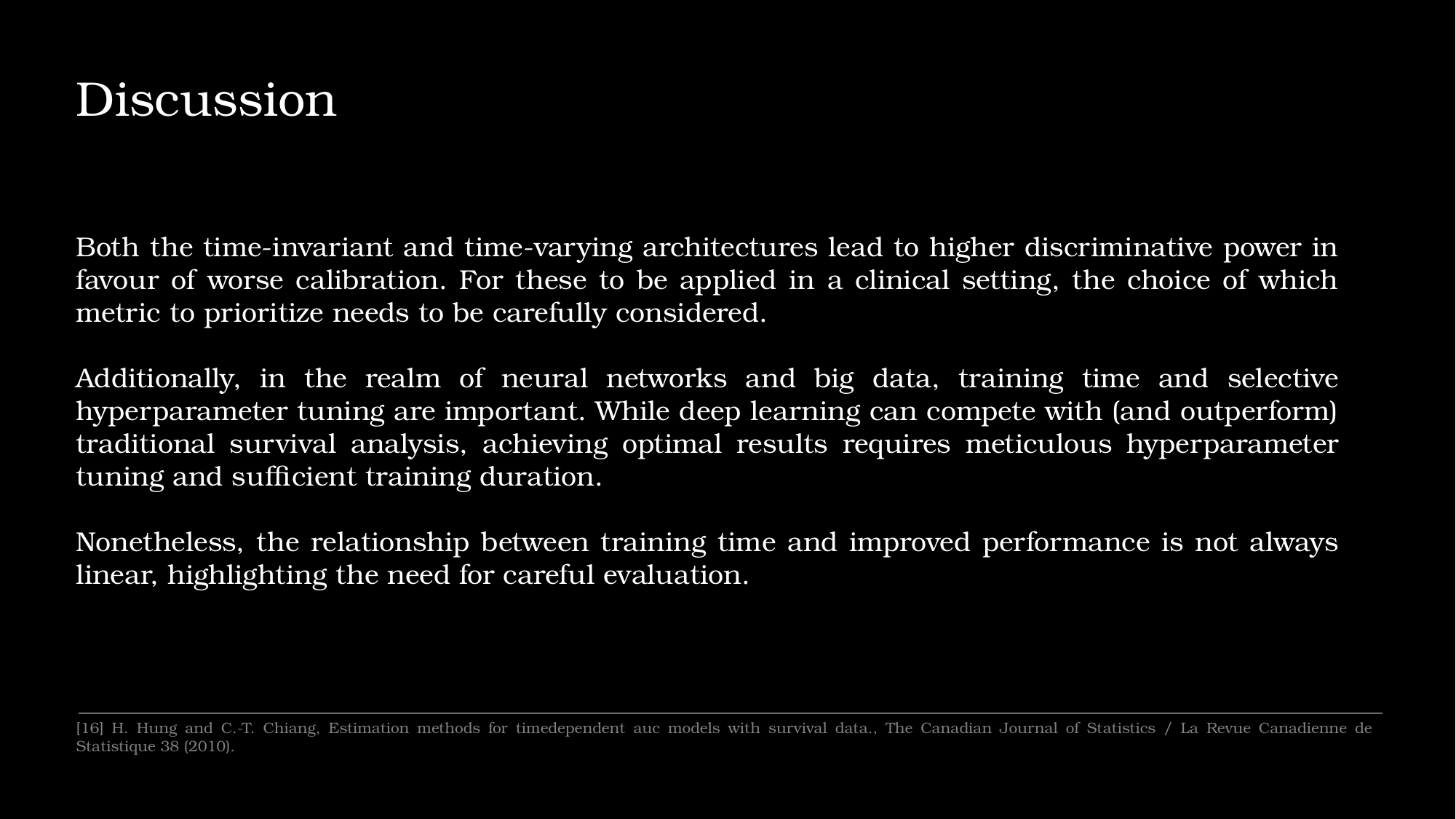

Discussion
Both the time-invariant and time-varying architectures lead to higher discriminative power in favour of worse calibration. For these to be applied in a clinical setting, the choice of which metric to prioritize needs to be carefully considered.

Additionally, in the realm of neural networks and big data, training time and selective hyperparameter tuning are important. While deep learning can compete with (and outperform) traditional survival analysis, achieving optimal results requires meticulous hyperparameter tuning and sufficient training duration.

Nonetheless, the relationship between training time and improved performance is not always linear, highlighting the need for careful evaluation.
[16] H. Hung and C.-T. Chiang, Estimation methods for timedependent auc models with survival data., The Canadian Journal of Statistics / La Revue Canadienne de Statistique 38 (2010).